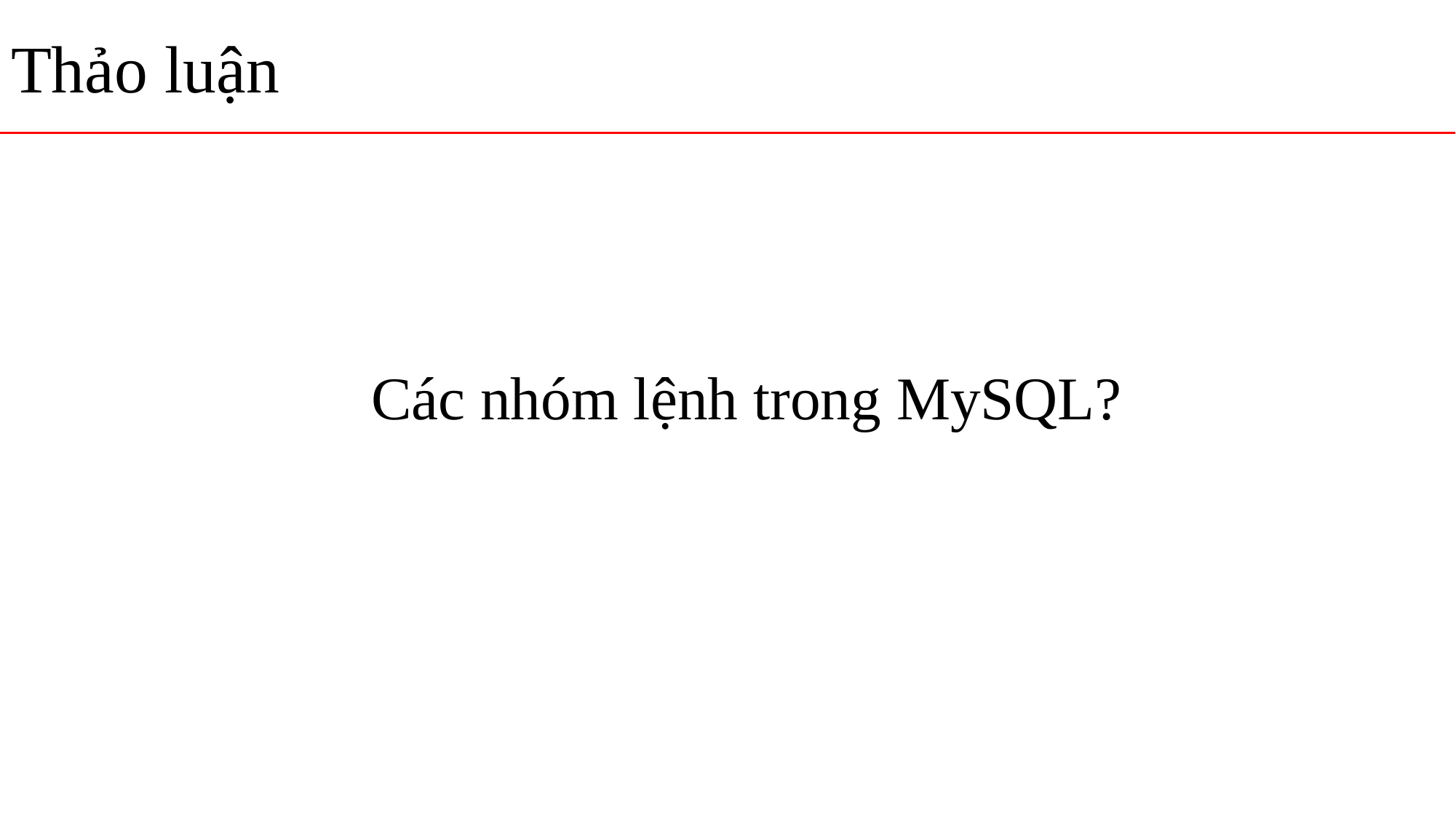

Thảo luận
Các nhóm lệnh trong MySQL?